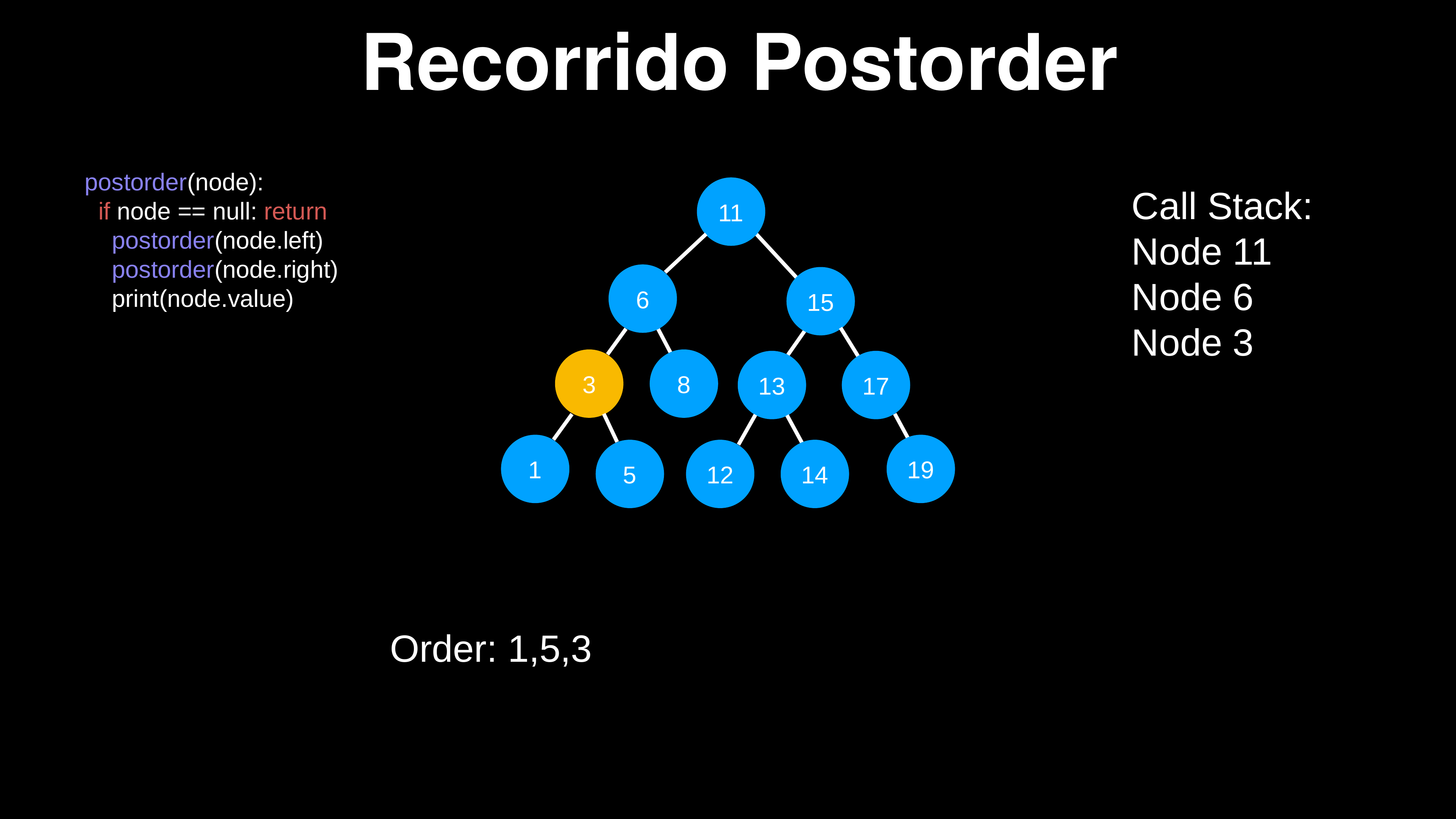

# Recorrido Postorder
postorder(node):
  if node == null: return
postorder(node.left)
postorder(node.right)
print(node.value)
Call Stack:
Node 11
Node 6
Node 3
11

6
15

3
8
13
17

1
19
5
12
14
Order: 1,5,3